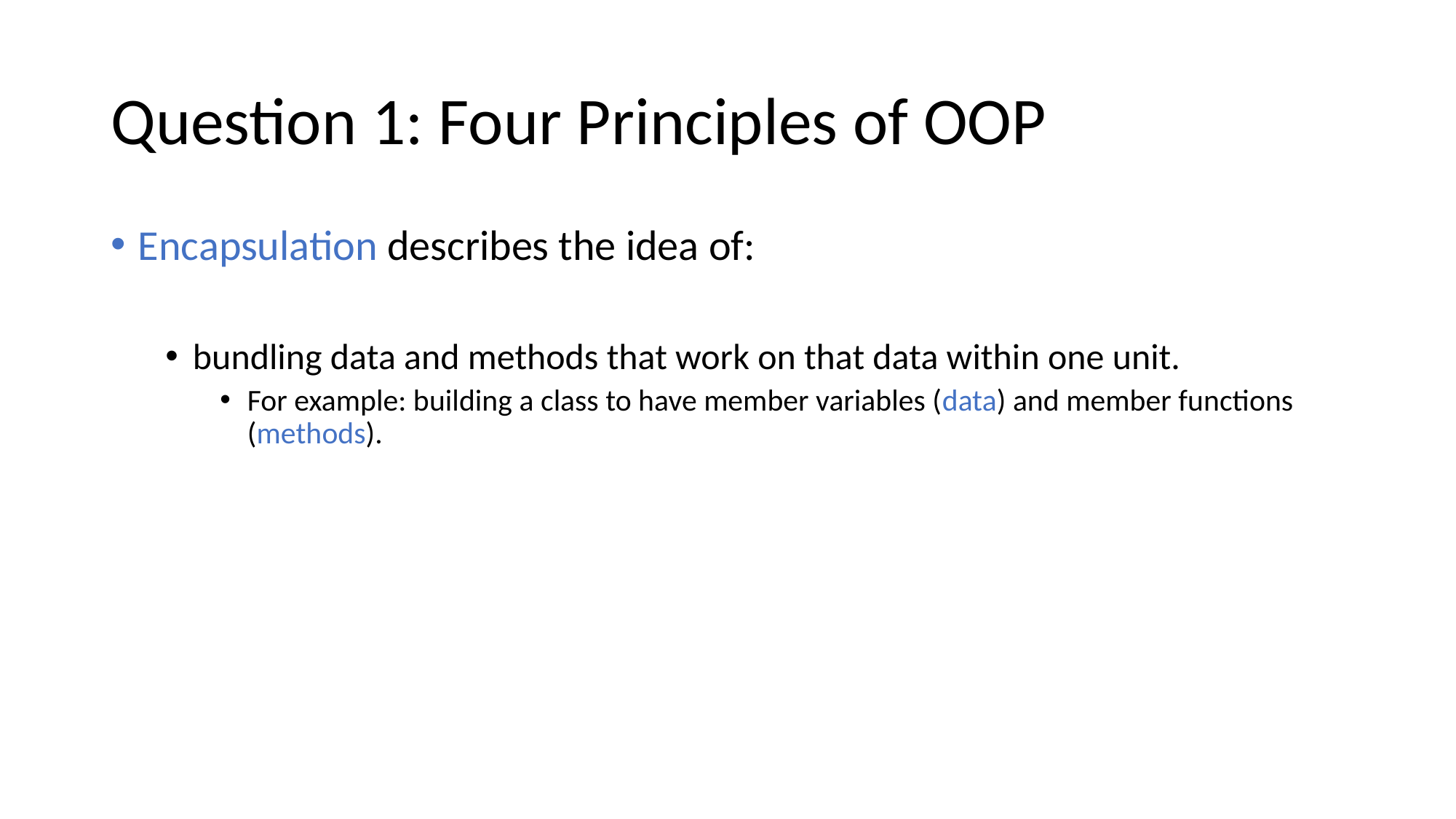

# Question 1: Four Principles of OOP
Encapsulation describes the idea of:

bundling data and methods that work on that data within one unit.
For example: building a class to have member variables (data) and member functions (methods).